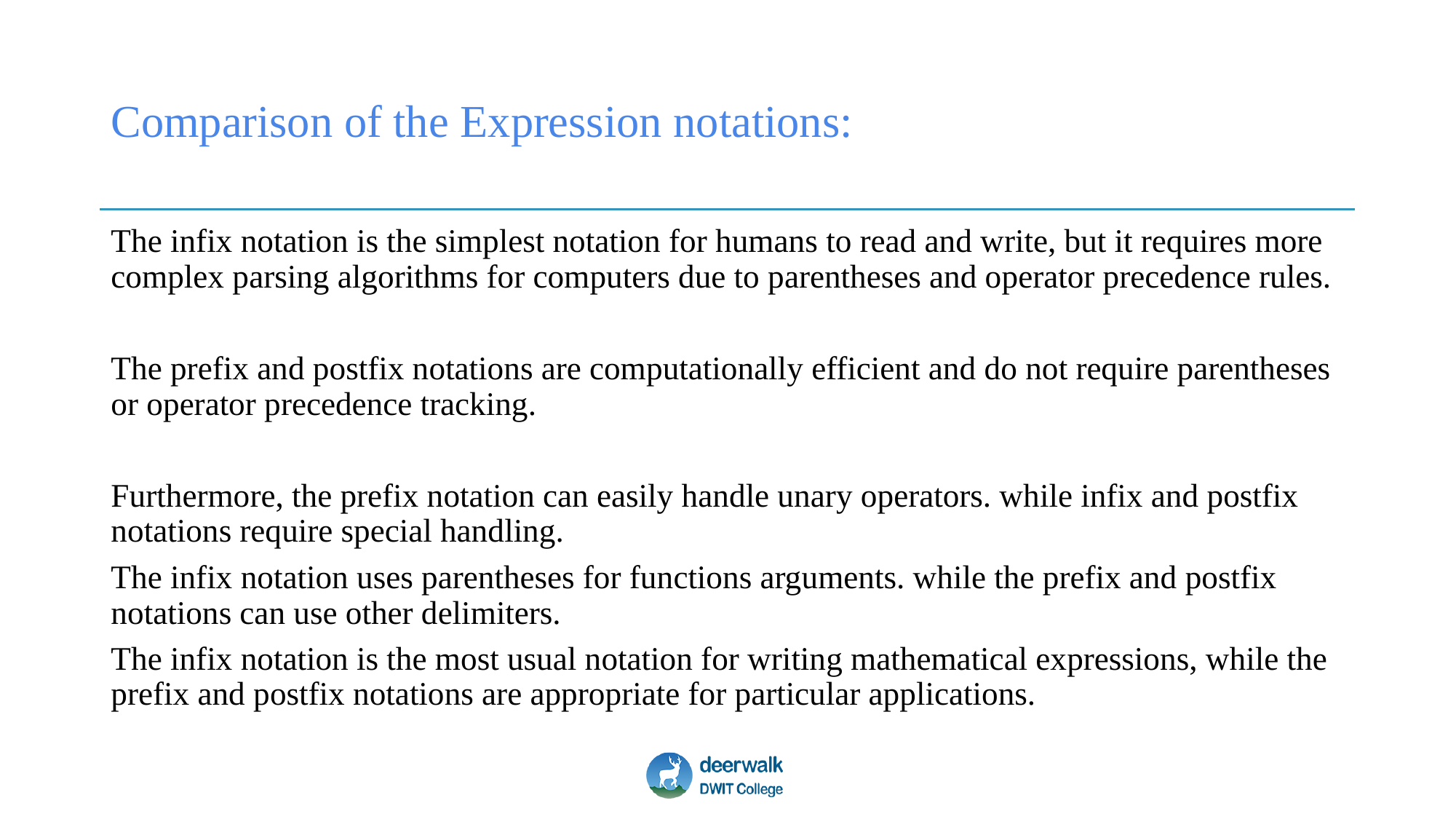

# Comparison of the Expression notations:
The infix notation is the simplest notation for humans to read and write, but it requires more complex parsing algorithms for computers due to parentheses and operator precedence rules.

The prefix and postfix notations are computationally efficient and do not require parentheses or operator precedence tracking.

Furthermore, the prefix notation can easily handle unary operators. while infix and postfix notations require special handling.
The infix notation uses parentheses for functions arguments. while the prefix and postfix notations can use other delimiters.
The infix notation is the most usual notation for writing mathematical expressions, while the prefix and postfix notations are appropriate for particular applications.